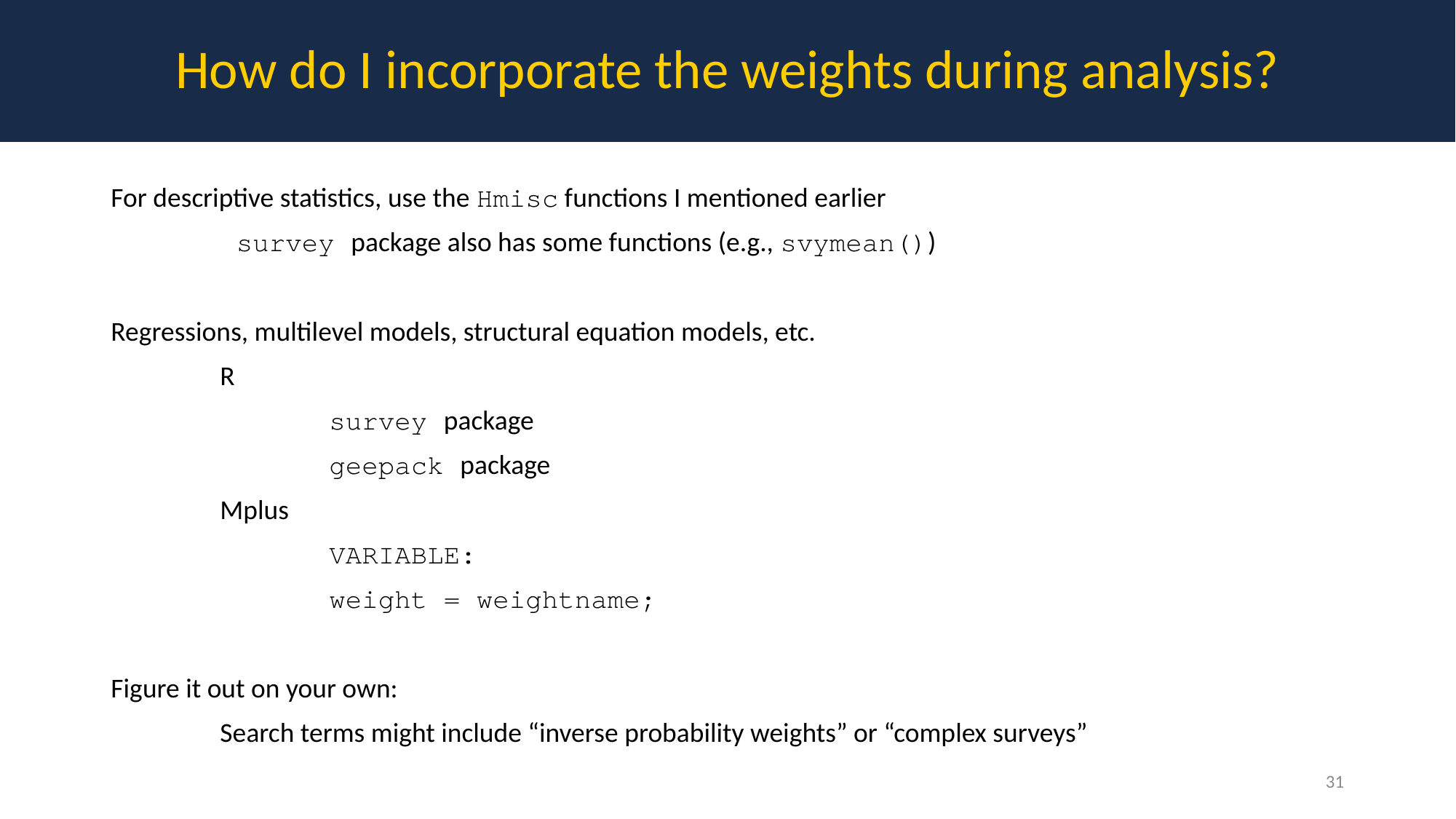

How do I incorporate the weights during analysis?
For descriptive statistics, use the Hmisc functions I mentioned earlier
	 survey package also has some functions (e.g., svymean())

Regressions, multilevel models, structural equation models, etc.
	R
		survey package
		geepack package
	Mplus
		VARIABLE:
		weight = weightname;

Figure it out on your own:
	Search terms might include “inverse probability weights” or “complex surveys”
31